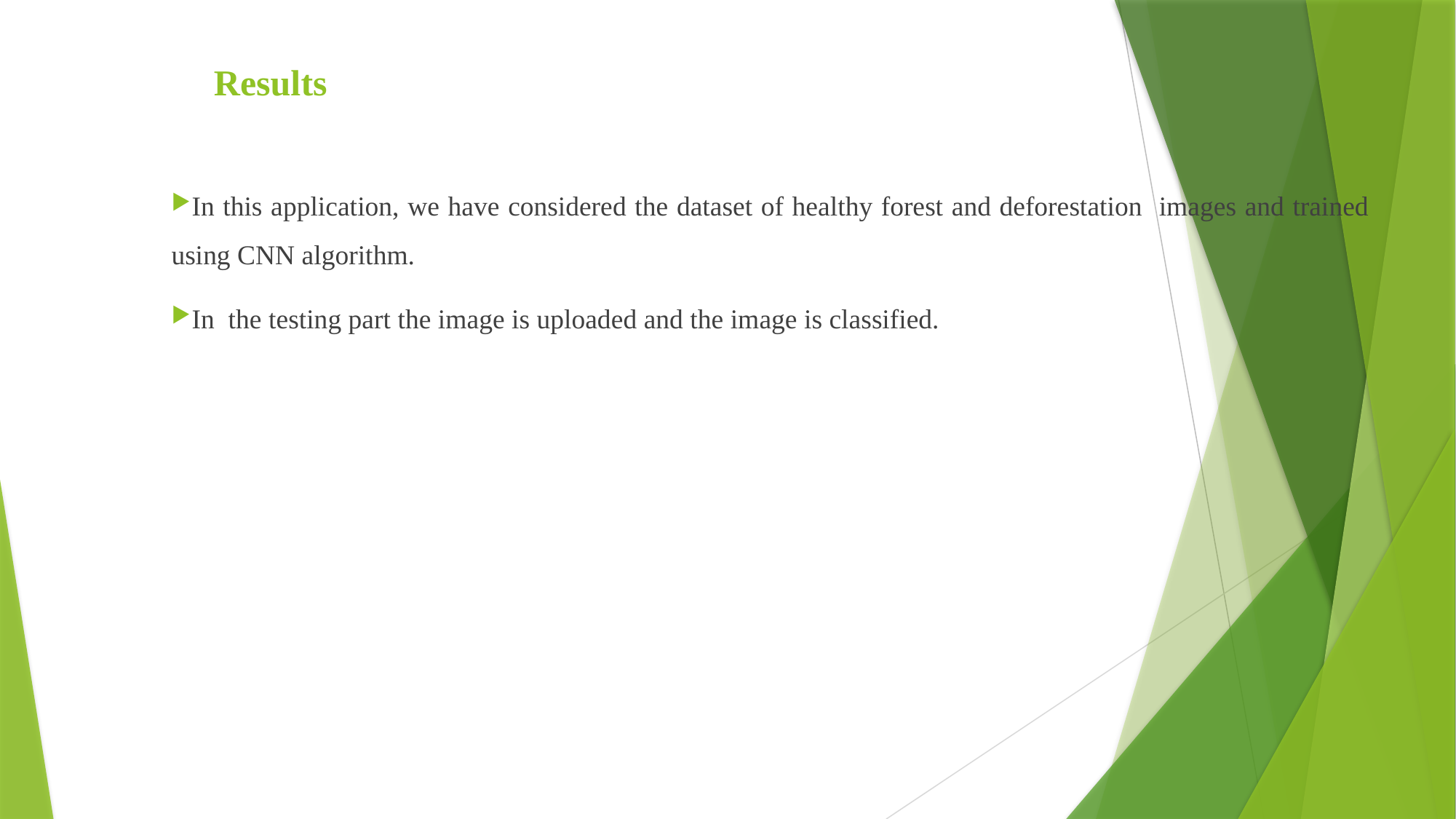

# Results
In this application, we have considered the dataset of healthy forest and deforestation  images and trained using CNN algorithm.
In  the testing part the image is uploaded and the image is classified.